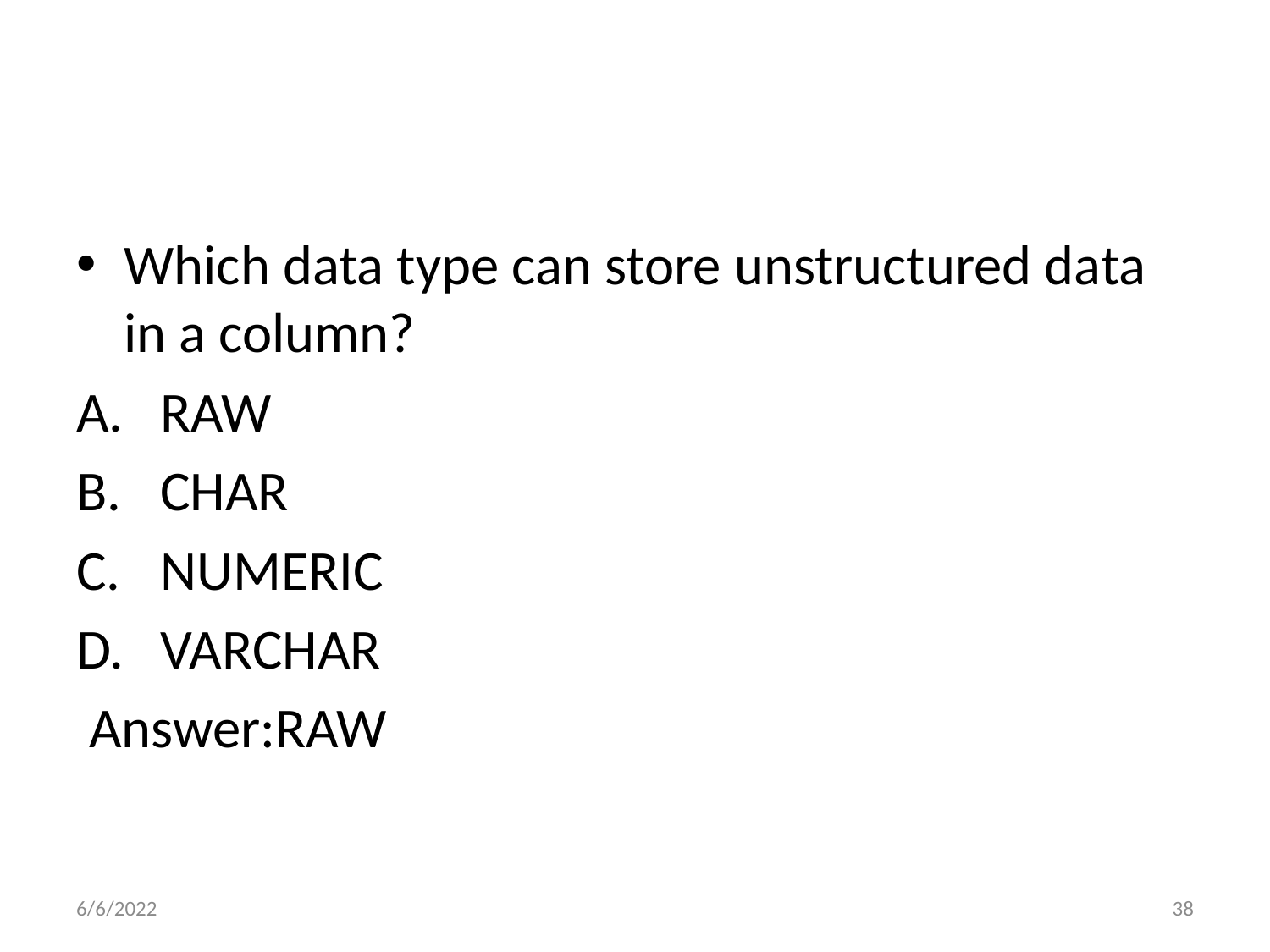

#
Which data type can store unstructured data in a column?
 RAW
 CHAR
 NUMERIC
 VARCHAR
 Answer:RAW

6/6/2022

38